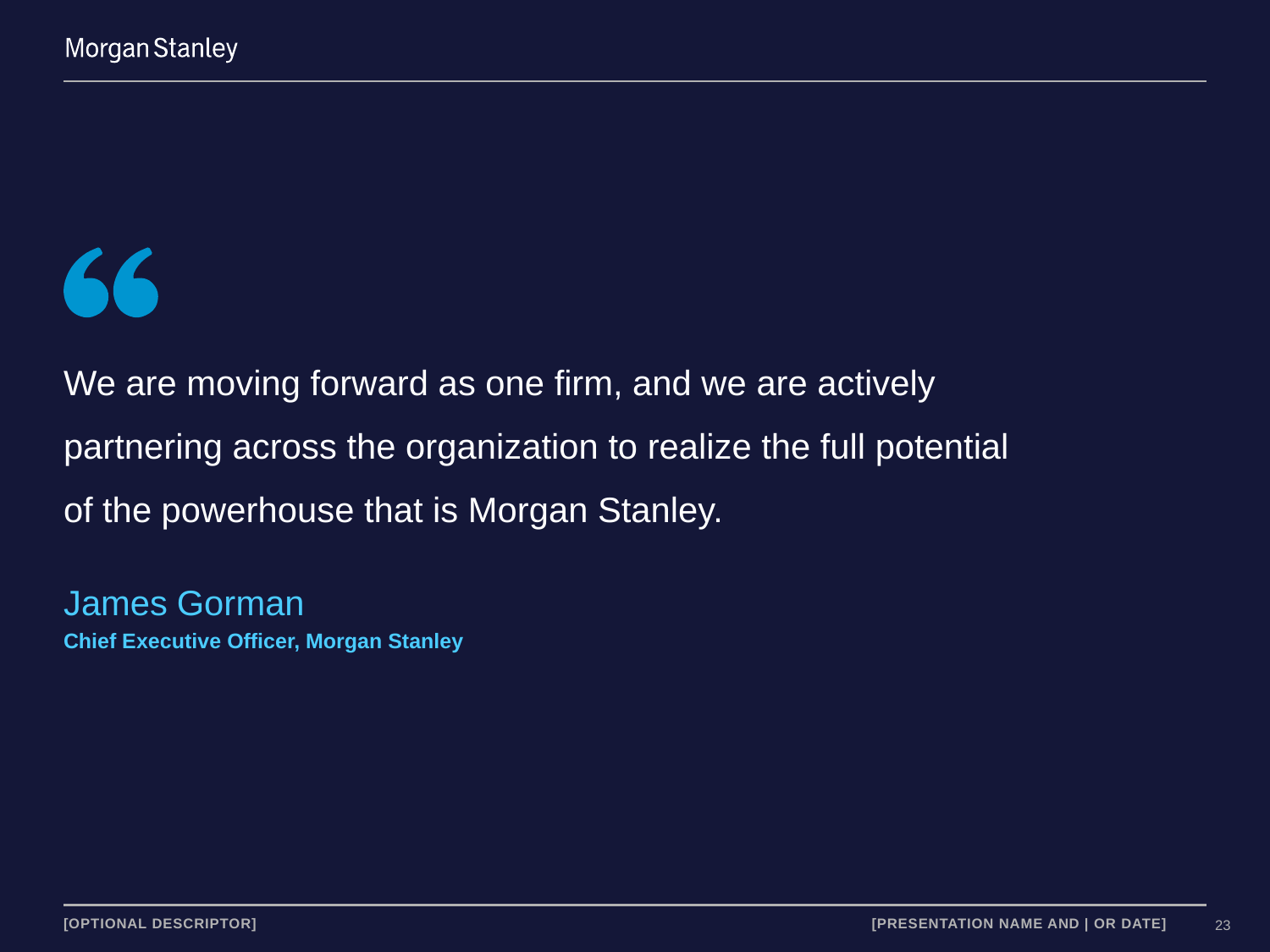

We are moving forward as one firm, and we are actively partnering across the organization to realize the full potential of the powerhouse that is Morgan Stanley.
James Gorman
Chief Executive Officer, Morgan Stanley